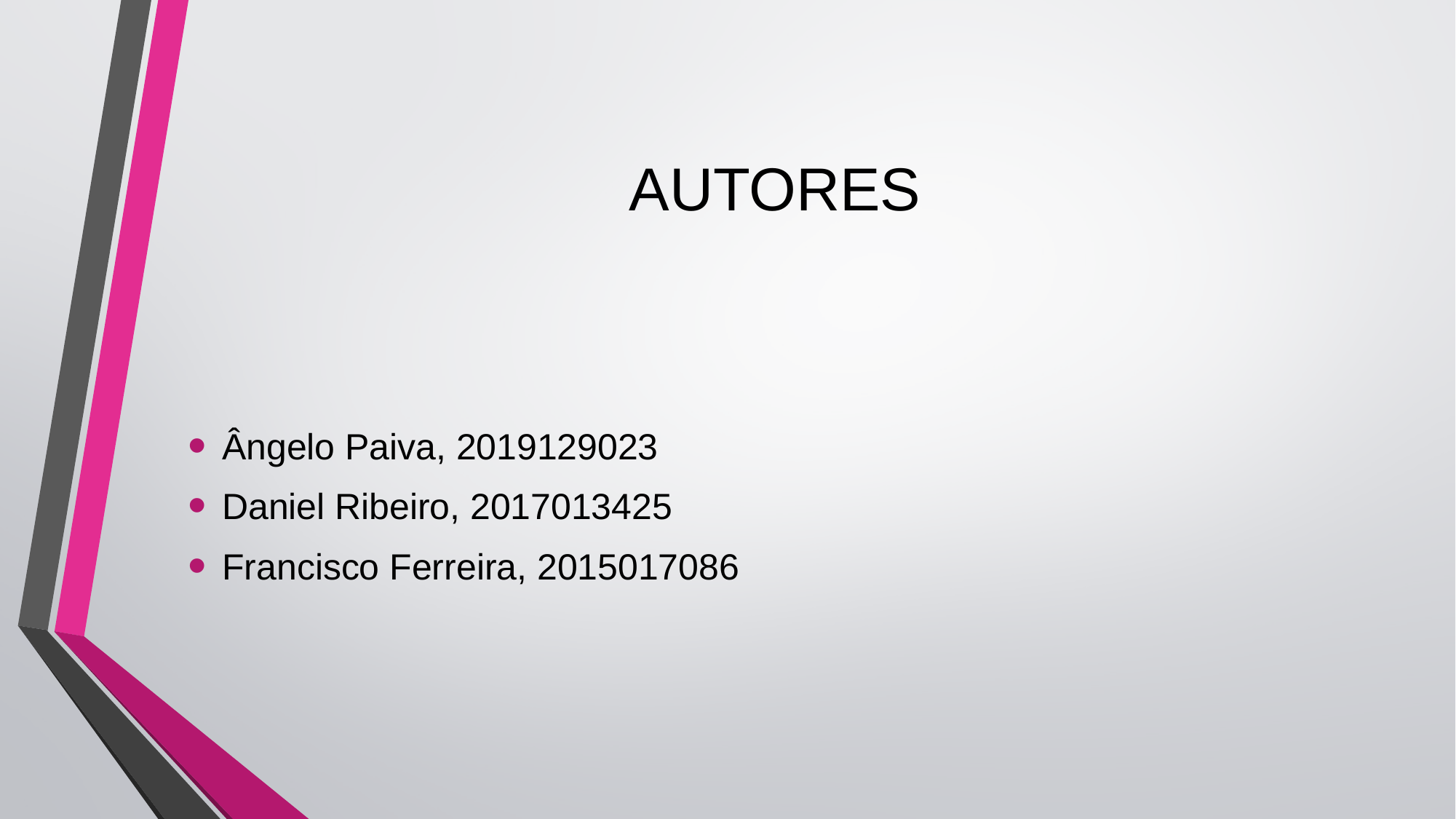

# AUTORES
Ângelo Paiva, 2019129023
Daniel Ribeiro, 2017013425
Francisco Ferreira, 2015017086